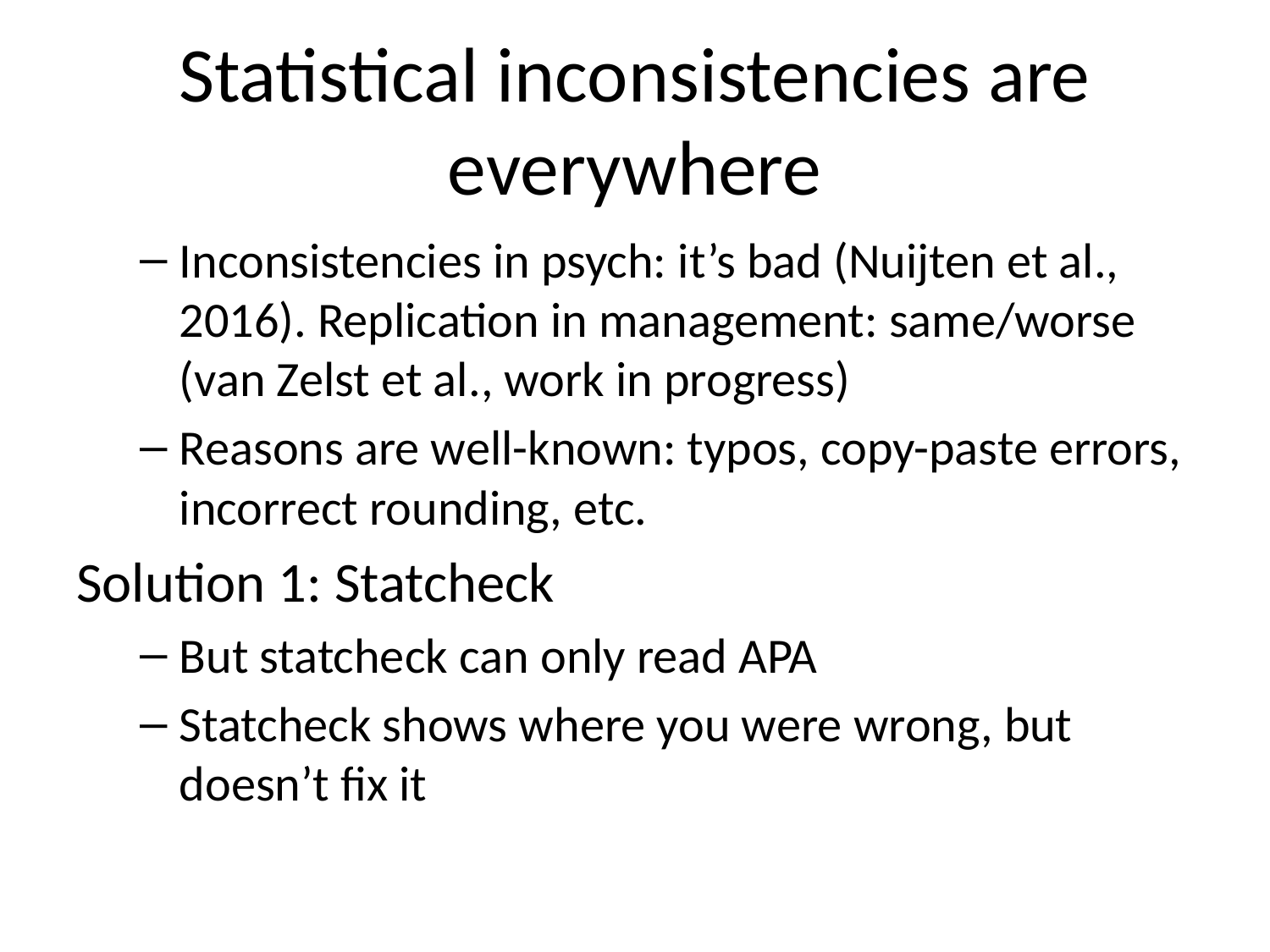

# Statistical inconsistencies are everywhere
Inconsistencies in psych: it’s bad (Nuijten et al., 2016). Replication in management: same/worse (van Zelst et al., work in progress)
Reasons are well-known: typos, copy-paste errors, incorrect rounding, etc.
Solution 1: Statcheck
But statcheck can only read APA
Statcheck shows where you were wrong, but doesn’t fix it